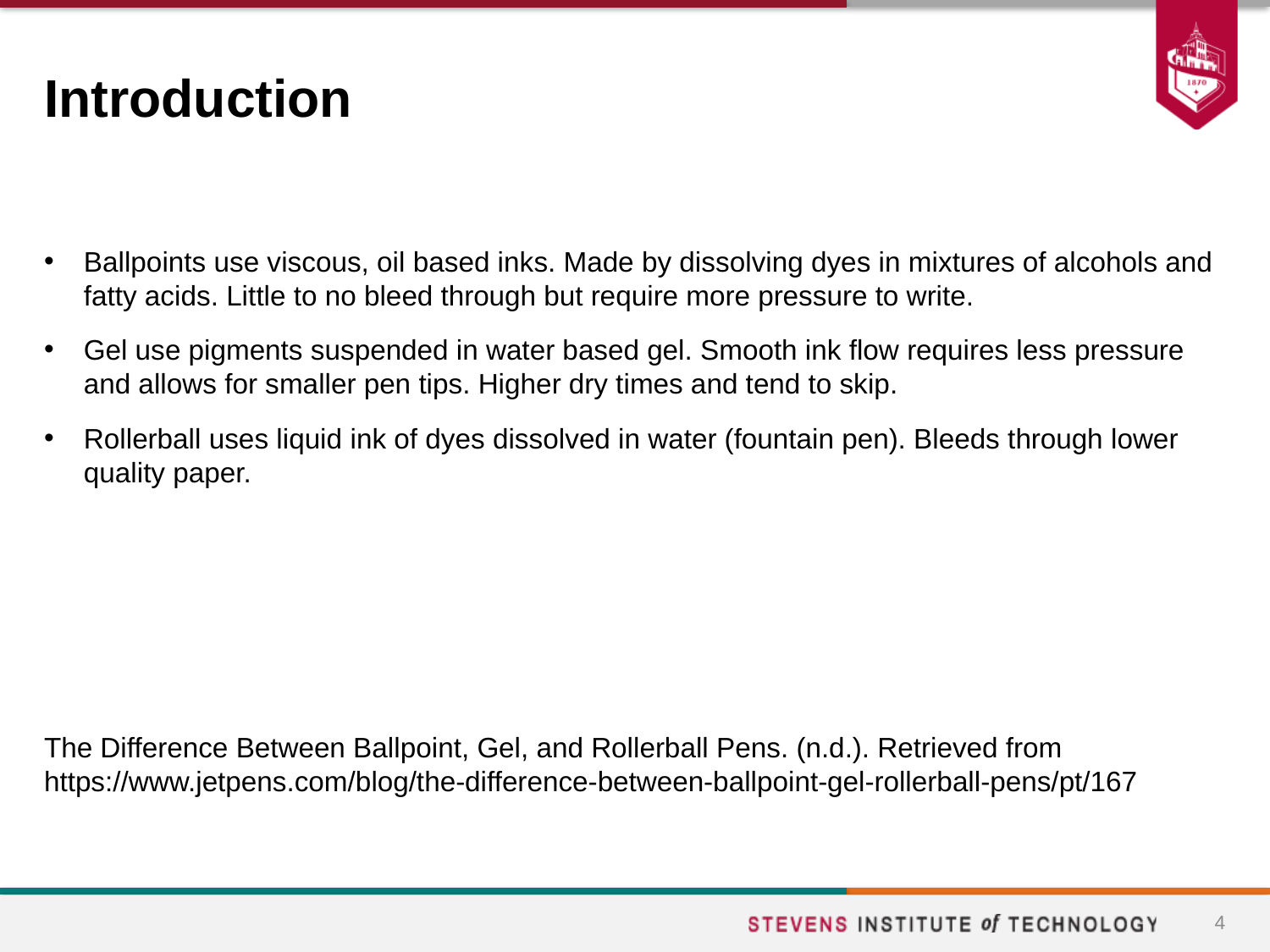

# Introduction

Ballpoints use viscous, oil based inks. Made by dissolving dyes in mixtures of alcohols and fatty acids. Little to no bleed through but require more pressure to write.
Gel use pigments suspended in water based gel. Smooth ink flow requires less pressure and allows for smaller pen tips. Higher dry times and tend to skip.
Rollerball uses liquid ink of dyes dissolved in water (fountain pen). Bleeds through lower quality paper.

The Difference Between Ballpoint, Gel, and Rollerball Pens. (n.d.). Retrieved from https://www.jetpens.com/blog/the-difference-between-ballpoint-gel-rollerball-pens/pt/167
4